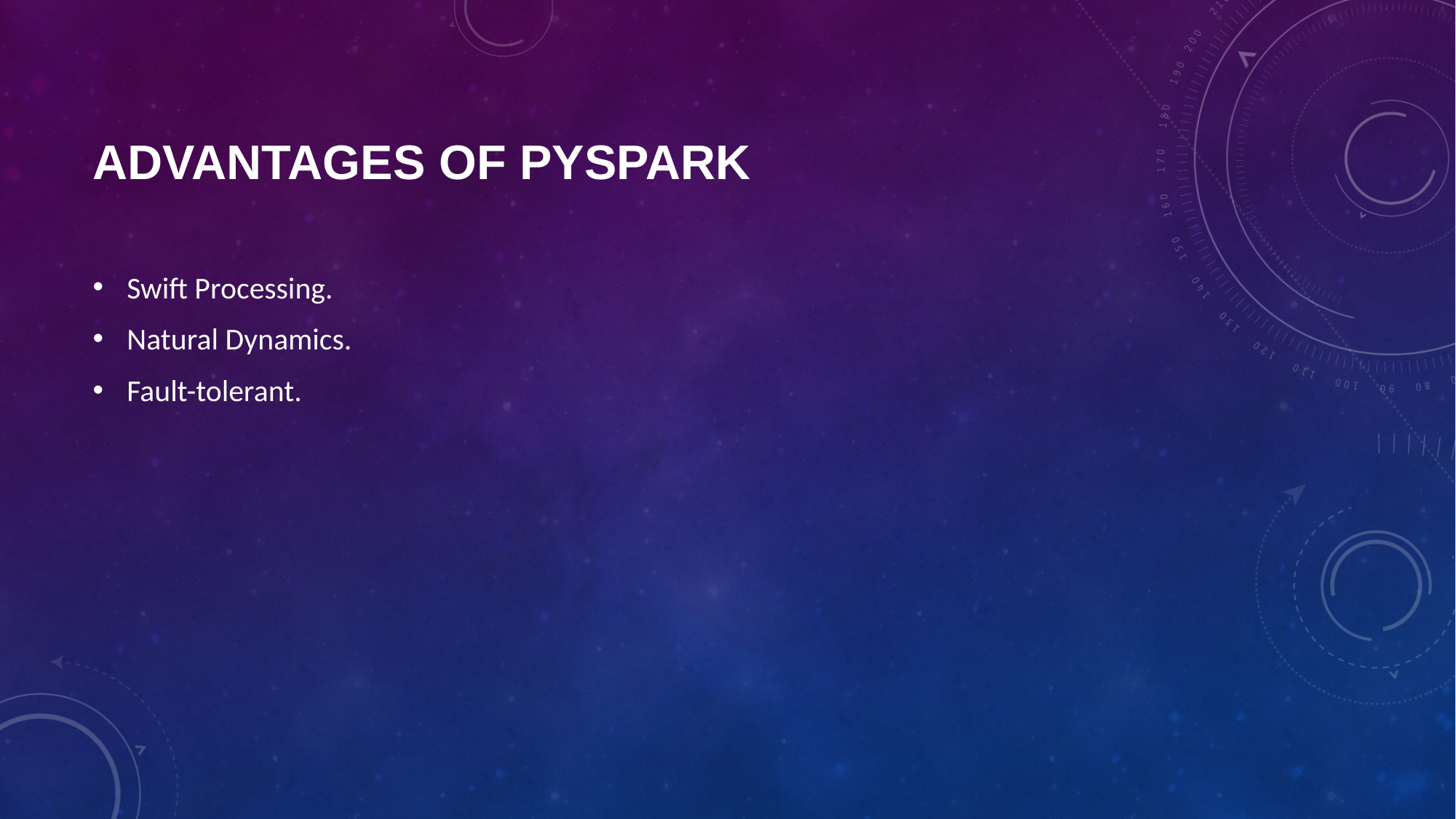

# Advantages of Pyspark
Swift Processing.
Natural Dynamics.
Fault-tolerant.